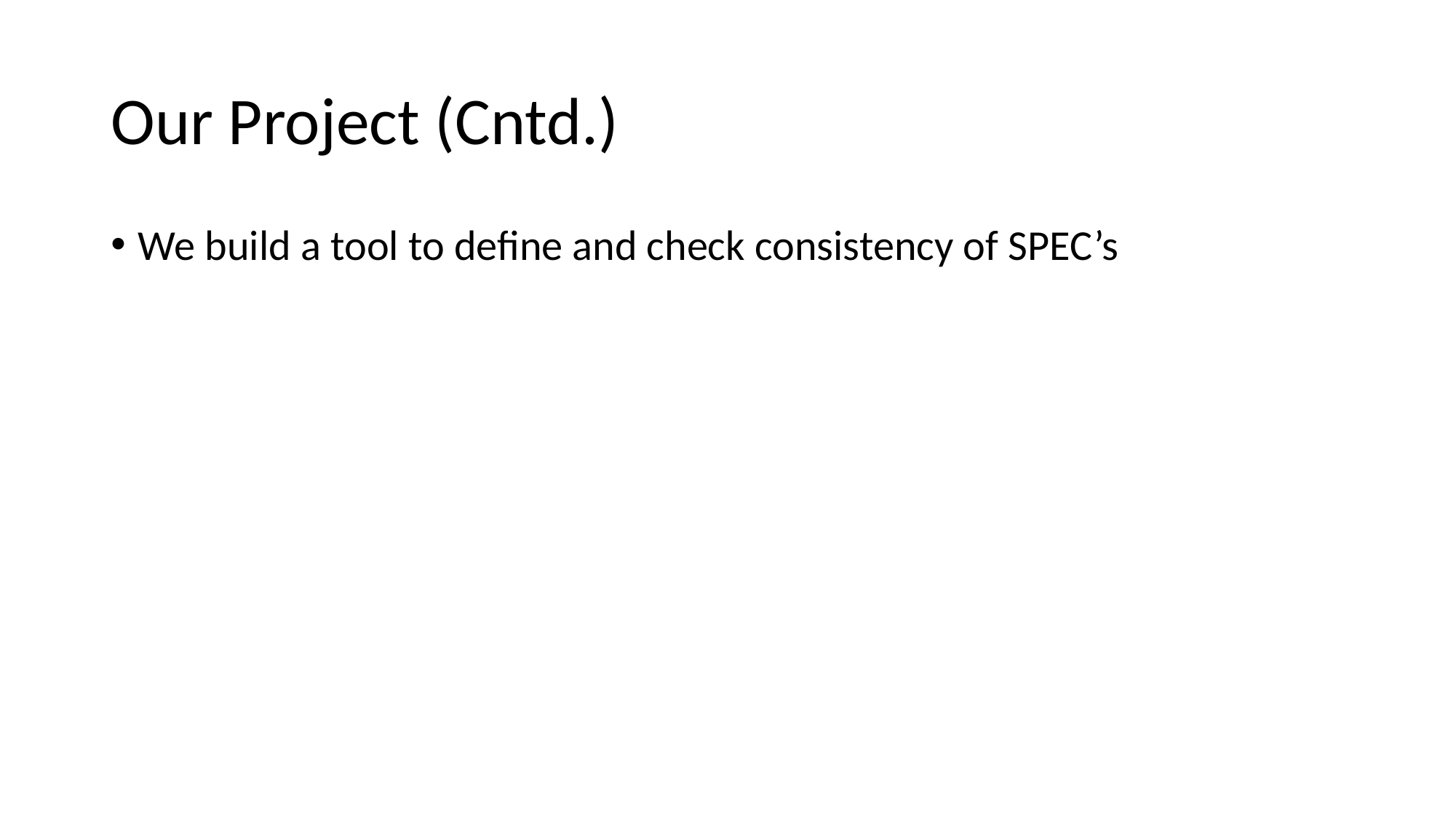

# Our Project (Cntd.)
We build a tool to define and check consistency of SPEC’s